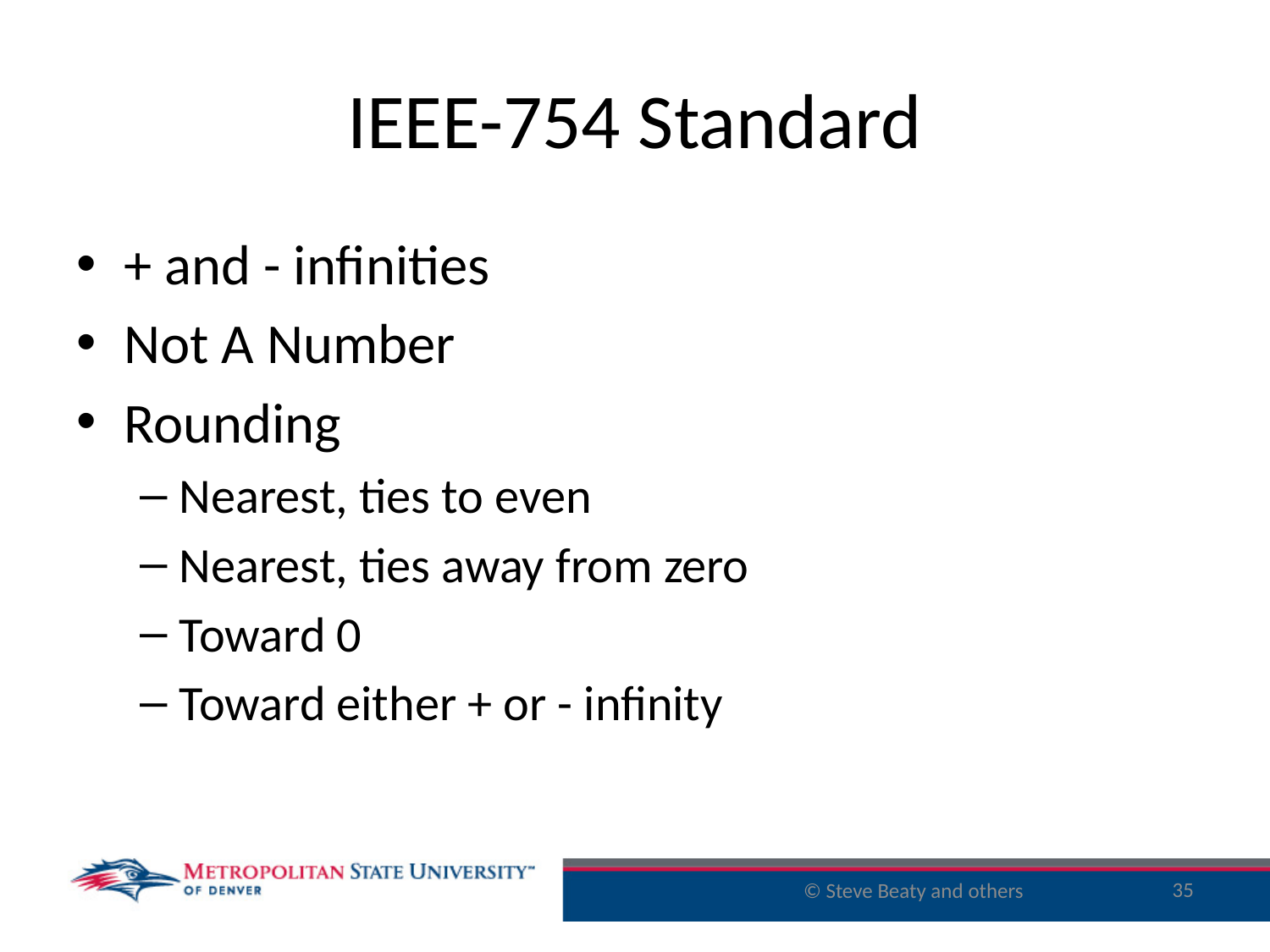

# IEEE-754 Standard
+ and - infinities
Not A Number
Rounding
Nearest, ties to even
Nearest, ties away from zero
Toward 0
Toward either + or - infinity

35
© Steve Beaty and others